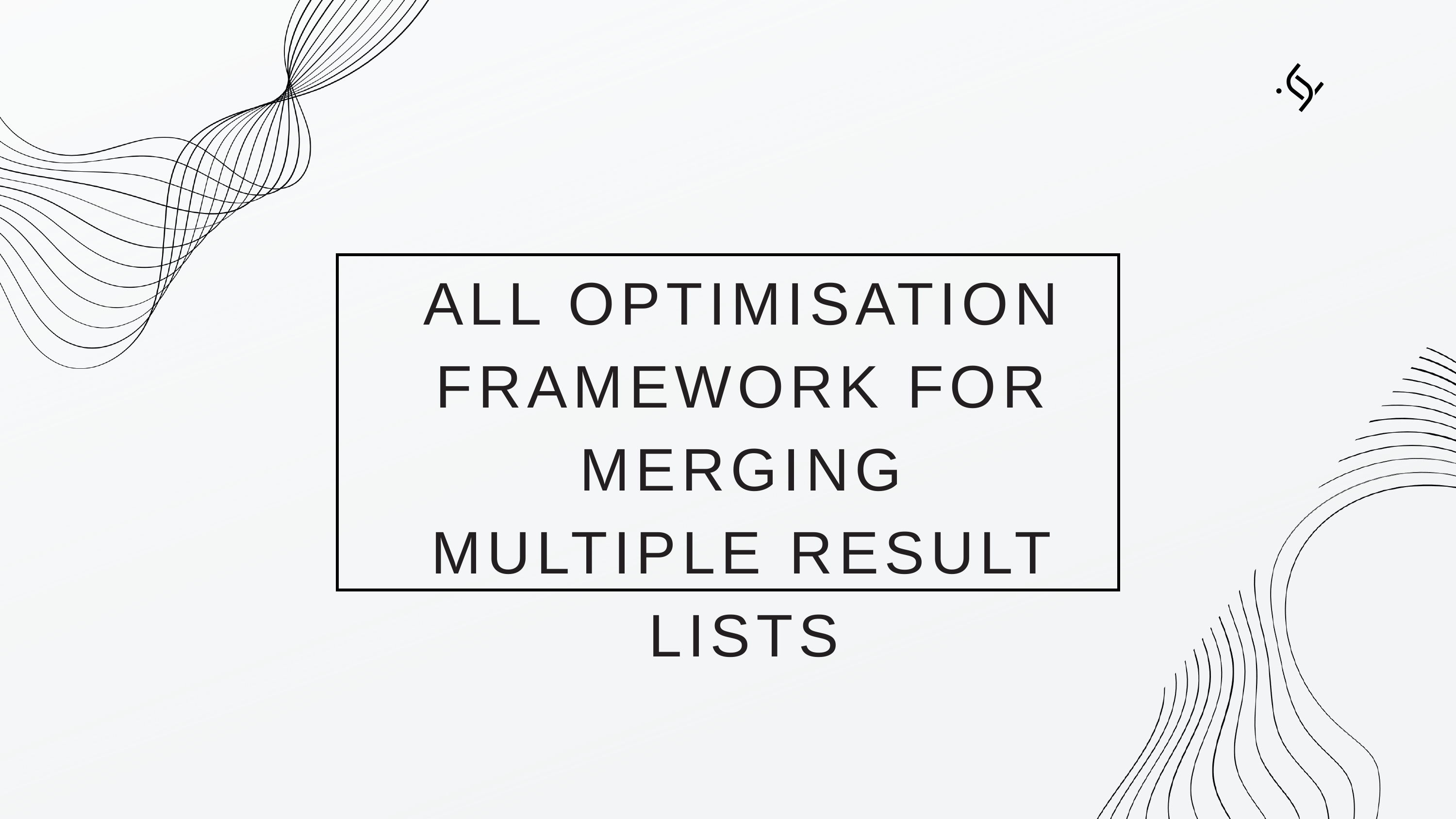

ALL OPTIMISATION FRAMEWORK FOR MERGING MULTIPLE RESULT LISTS